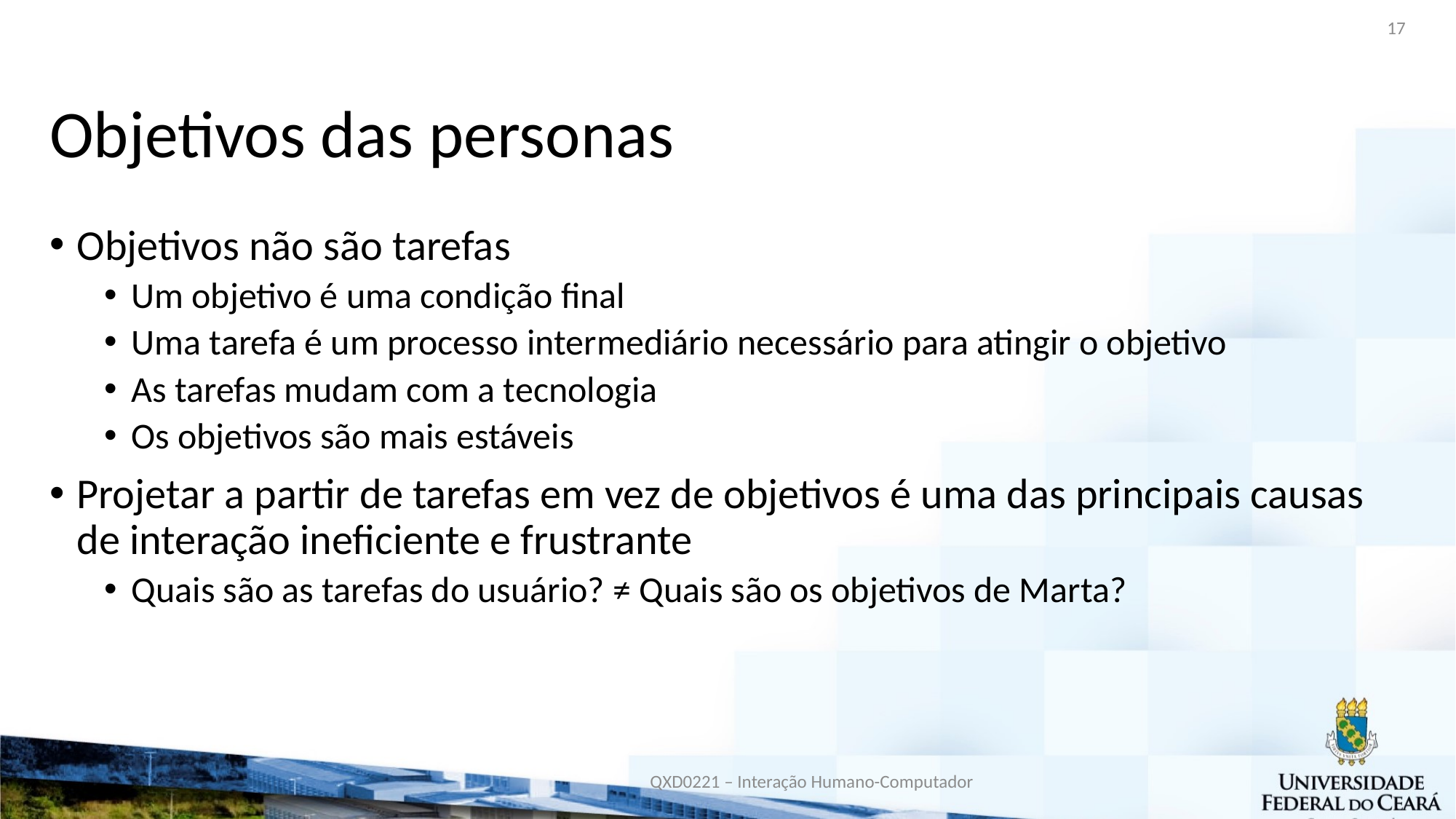

17
# Objetivos das personas
Objetivos não são tarefas
Um objetivo é uma condição final
Uma tarefa é um processo intermediário necessário para atingir o objetivo
As tarefas mudam com a tecnologia
Os objetivos são mais estáveis
Projetar a partir de tarefas em vez de objetivos é uma das principais causas de interação ineficiente e frustrante
Quais são as tarefas do usuário? ≠ Quais são os objetivos de Marta?
QXD0221 – Interação Humano-Computador